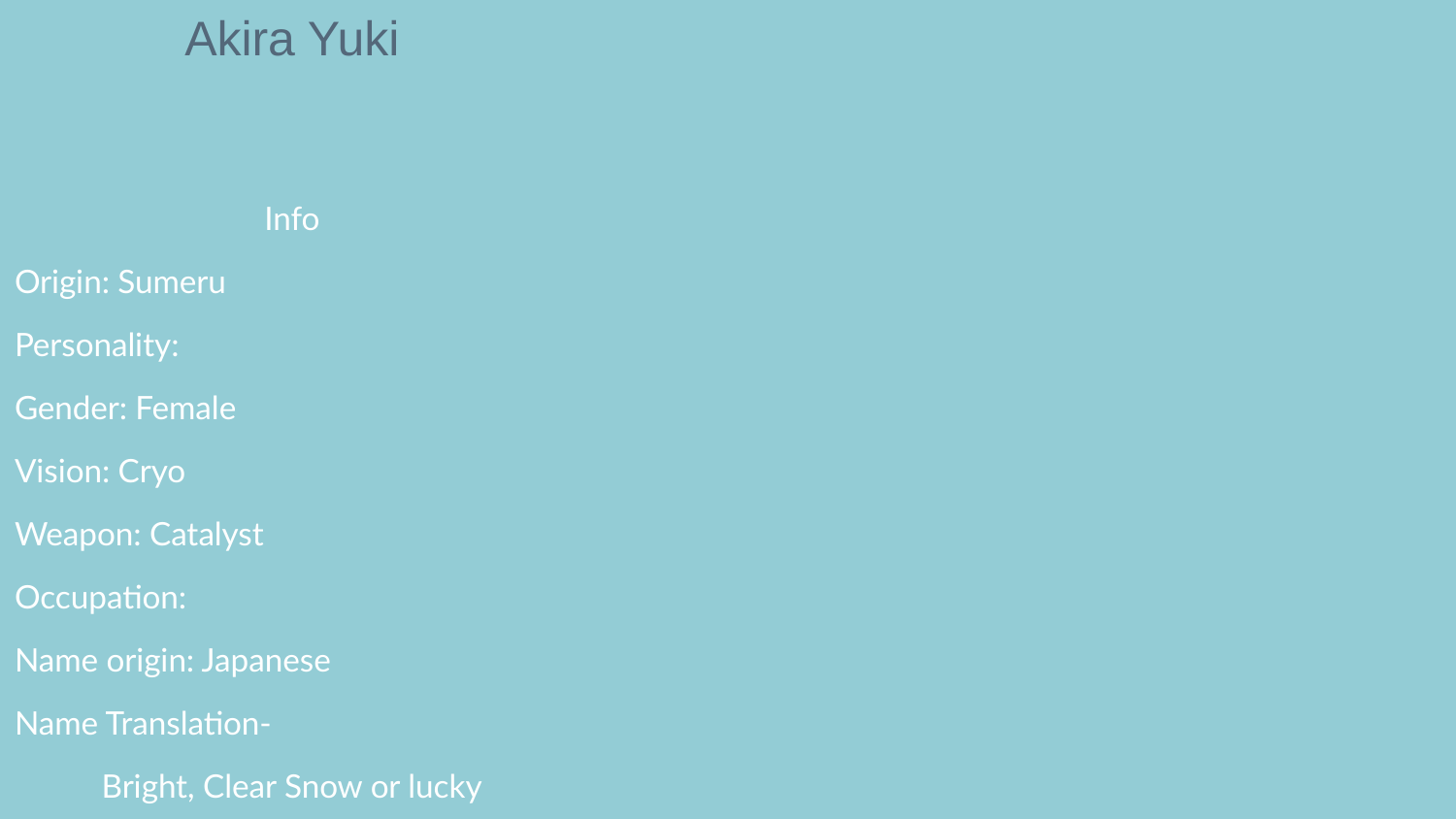

# Akira Yuki
Info
Origin: Sumeru
Personality:
Gender: Female
Vision: Cryo
Weapon: Catalyst
Occupation:
Name origin: Japanese
Name Translation-
Bright, Clear Snow or lucky